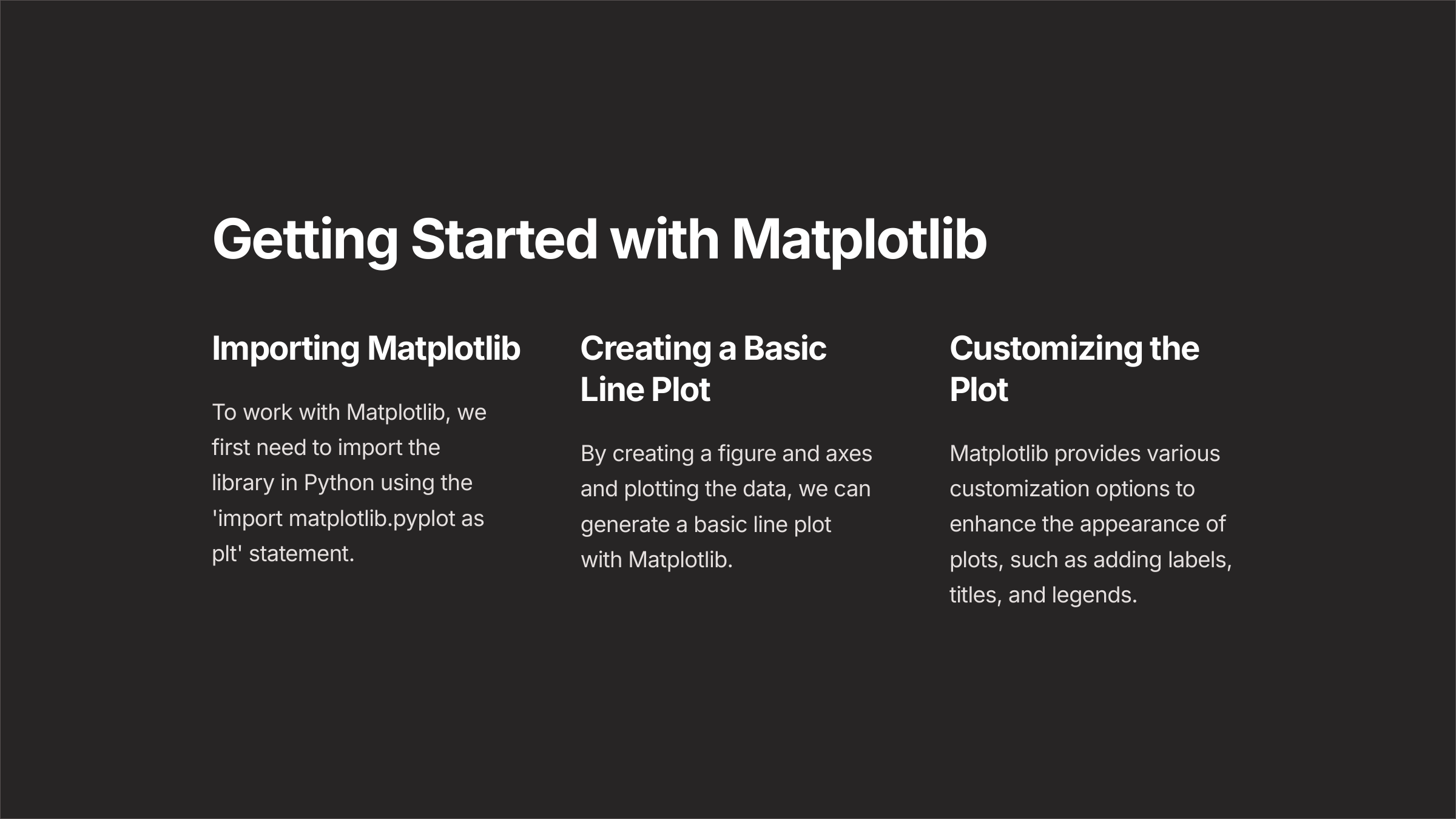

Getting Started with Matplotlib
Importing Matplotlib
Creating a Basic Line Plot
Customizing the Plot
To work with Matplotlib, we first need to import the library in Python using the 'import matplotlib.pyplot as plt' statement.
By creating a figure and axes and plotting the data, we can generate a basic line plot with Matplotlib.
Matplotlib provides various customization options to enhance the appearance of plots, such as adding labels, titles, and legends.